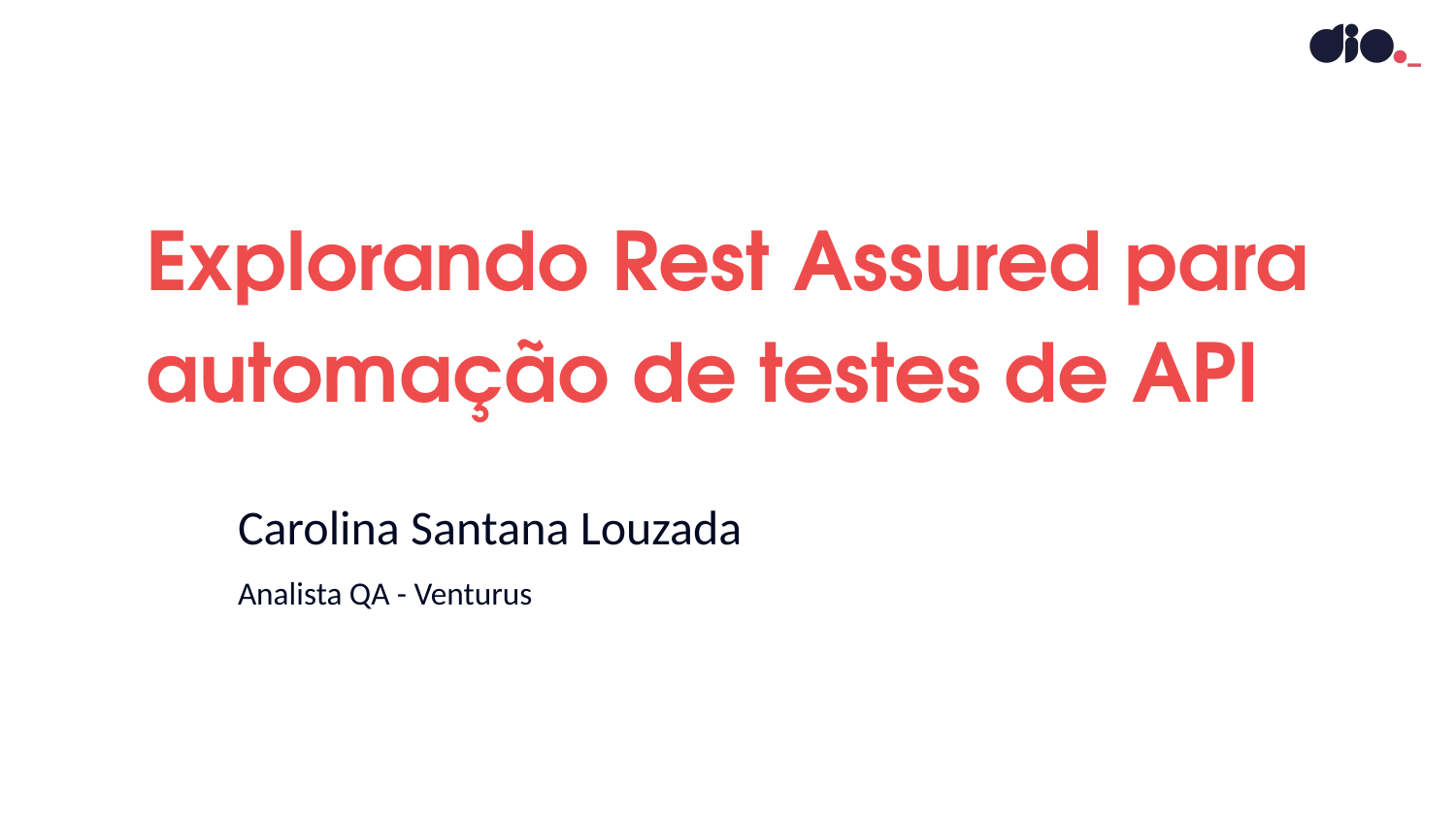

Explorando Rest Assured para automação de testes de API
# Carolina Santana Louzada
Analista QA - Venturus